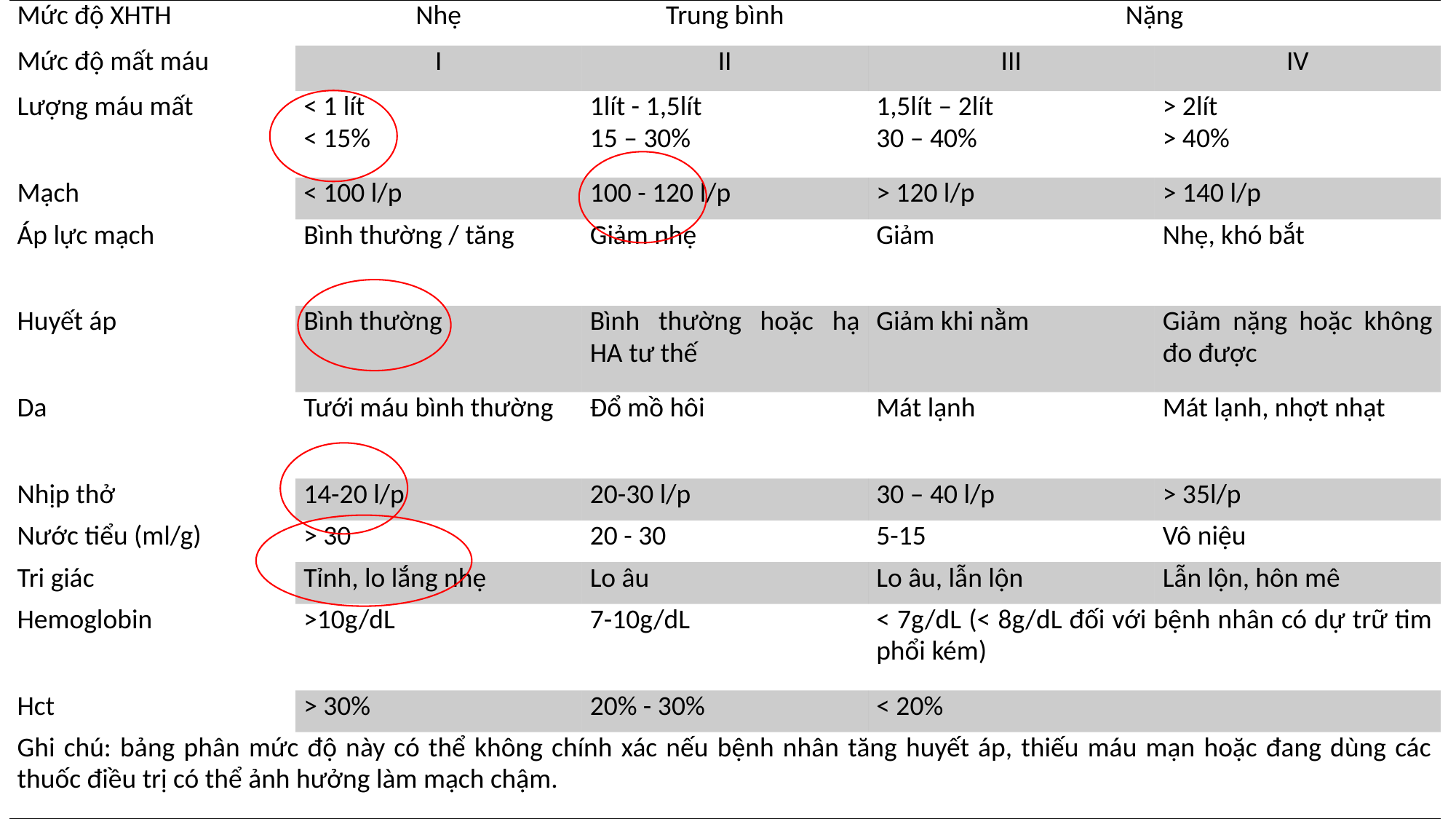

| Mức độ XHTH | Nhẹ | Trung bình | Nặng |  |
| --- | --- | --- | --- | --- |
| Mức độ mất máu | I | II | III | IV |
| Lượng máu mất | < 1 lít < 15% | 1lít - 1,5lít 15 – 30% | 1,5lít – 2lít 30 – 40% | > 2lít > 40% |
| Mạch | < 100 l/p | 100 - 120 l/p | > 120 l/p | > 140 l/p |
| Áp lực mạch | Bình thường / tăng | Giảm nhẹ | Giảm | Nhẹ, khó bắt |
| Huyết áp | Bình thường | Bình thường hoặc hạ HA tư thế | Giảm khi nằm | Giảm nặng hoặc không đo được |
| Da | Tưới máu bình thường | Đổ mồ hôi | Mát lạnh | Mát lạnh, nhợt nhạt |
| Nhịp thở | 14-20 l/p | 20-30 l/p | 30 – 40 l/p | > 35l/p |
| Nước tiểu (ml/g) | > 30 | 20 - 30 | 5-15 | Vô niệu |
| Tri giác | Tỉnh, lo lắng nhẹ | Lo âu | Lo âu, lẫn lộn | Lẫn lộn, hôn mê |
| Hemoglobin | >10g/dL | 7-10g/dL | < 7g/dL (< 8g/dL đối với bệnh nhân có dự trữ tim phổi kém) |  |
| Hct | > 30% | 20% - 30% | < 20% |  |
| Ghi chú: bảng phân mức độ này có thể không chính xác nếu bệnh nhân tăng huyết áp, thiếu máu mạn hoặc đang dùng các thuốc điều trị có thể ảnh hưởng làm mạch chậm. |  |  |  |  |